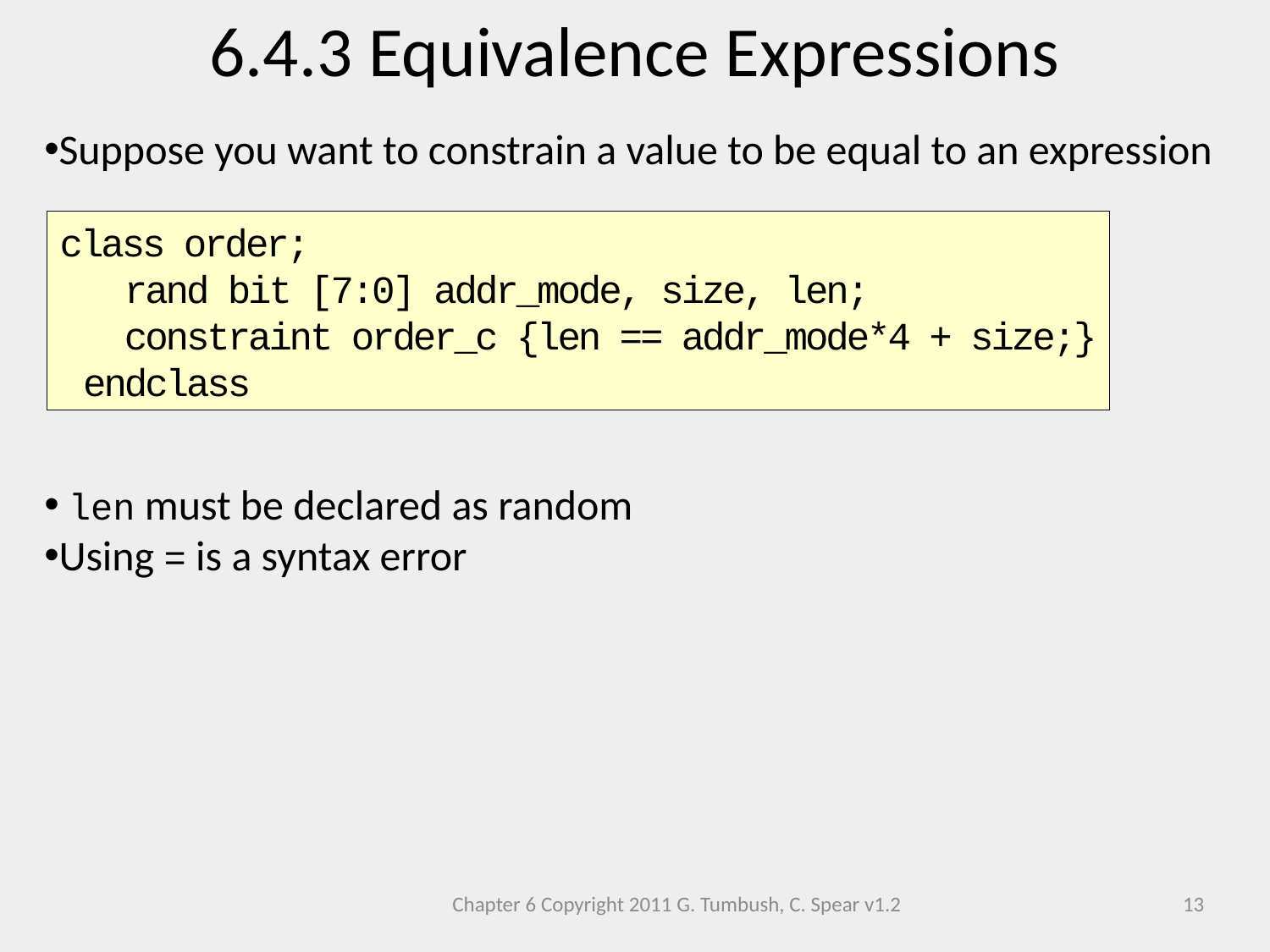

6.4.3 Equivalence Expressions
Suppose you want to constrain a value to be equal to an expression

 len must be declared as random
Using = is a syntax error

class order;
   rand bit [7:0] addr_mode, size, len;
   constraint order_c {len == addr_mode*4 + size;}
 endclass
Chapter 6 Copyright 2011 G. Tumbush, C. Spear v1.2
13